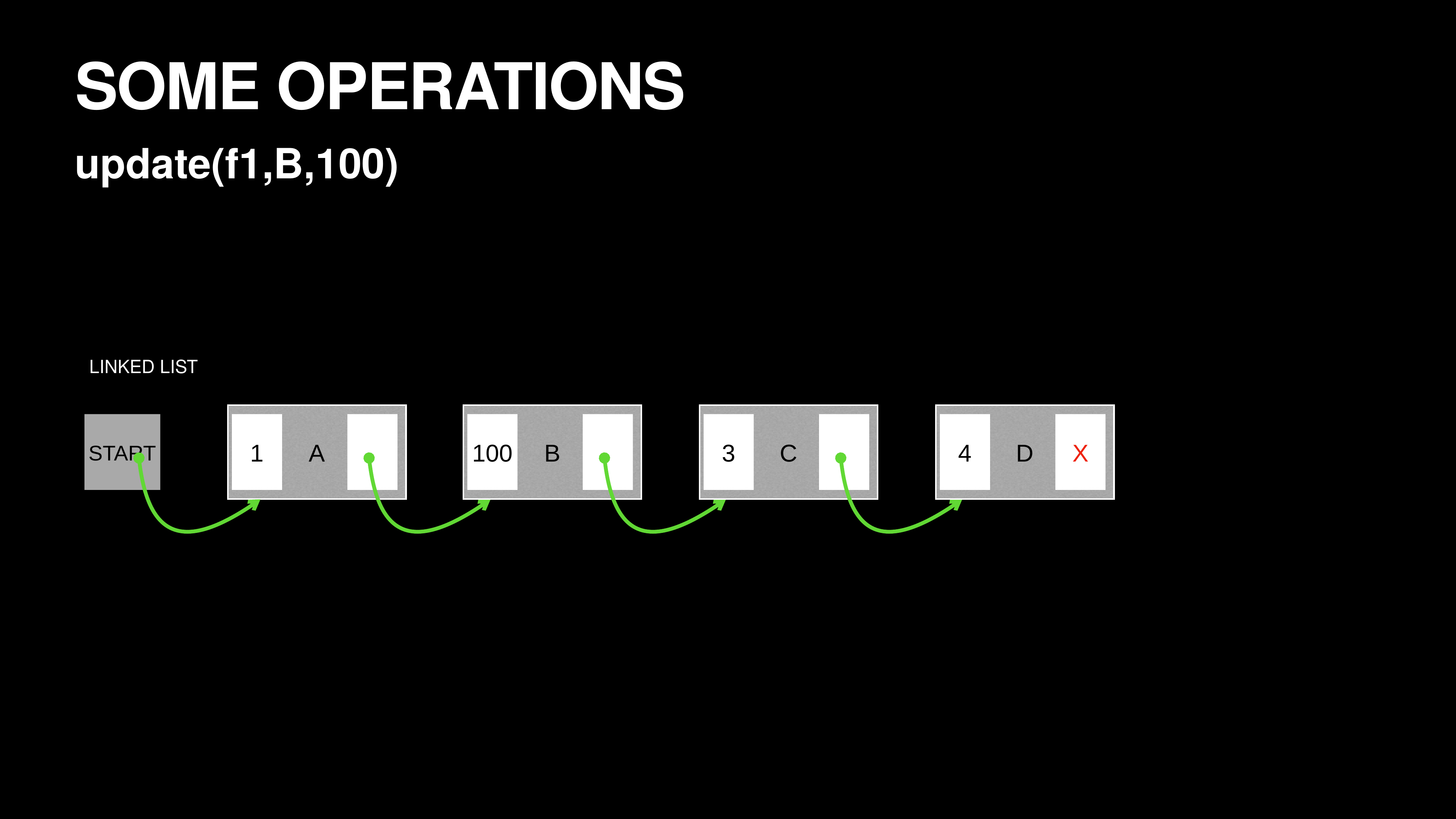

# SOME OPERATIONS
update(f1,B,100)
LINKED LIST
A
1

B
100

C
3

D
4
X
START